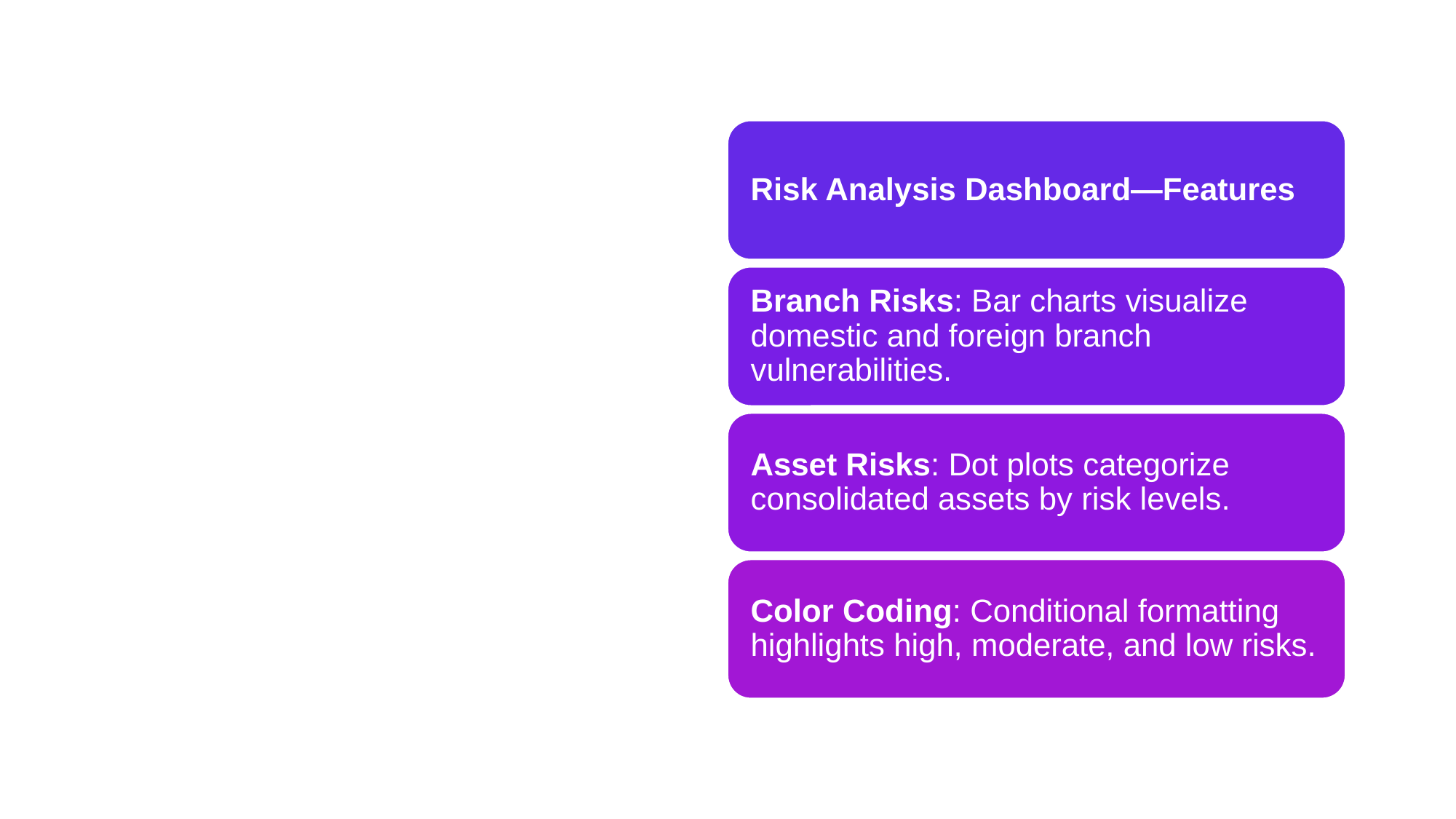

Risk Analysis Dashboard—Features
Branch Risks: Bar charts visualize domestic and foreign branch vulnerabilities.
Asset Risks: Dot plots categorize consolidated assets by risk levels.
Color Coding: Conditional formatting highlights high, moderate, and low risks.